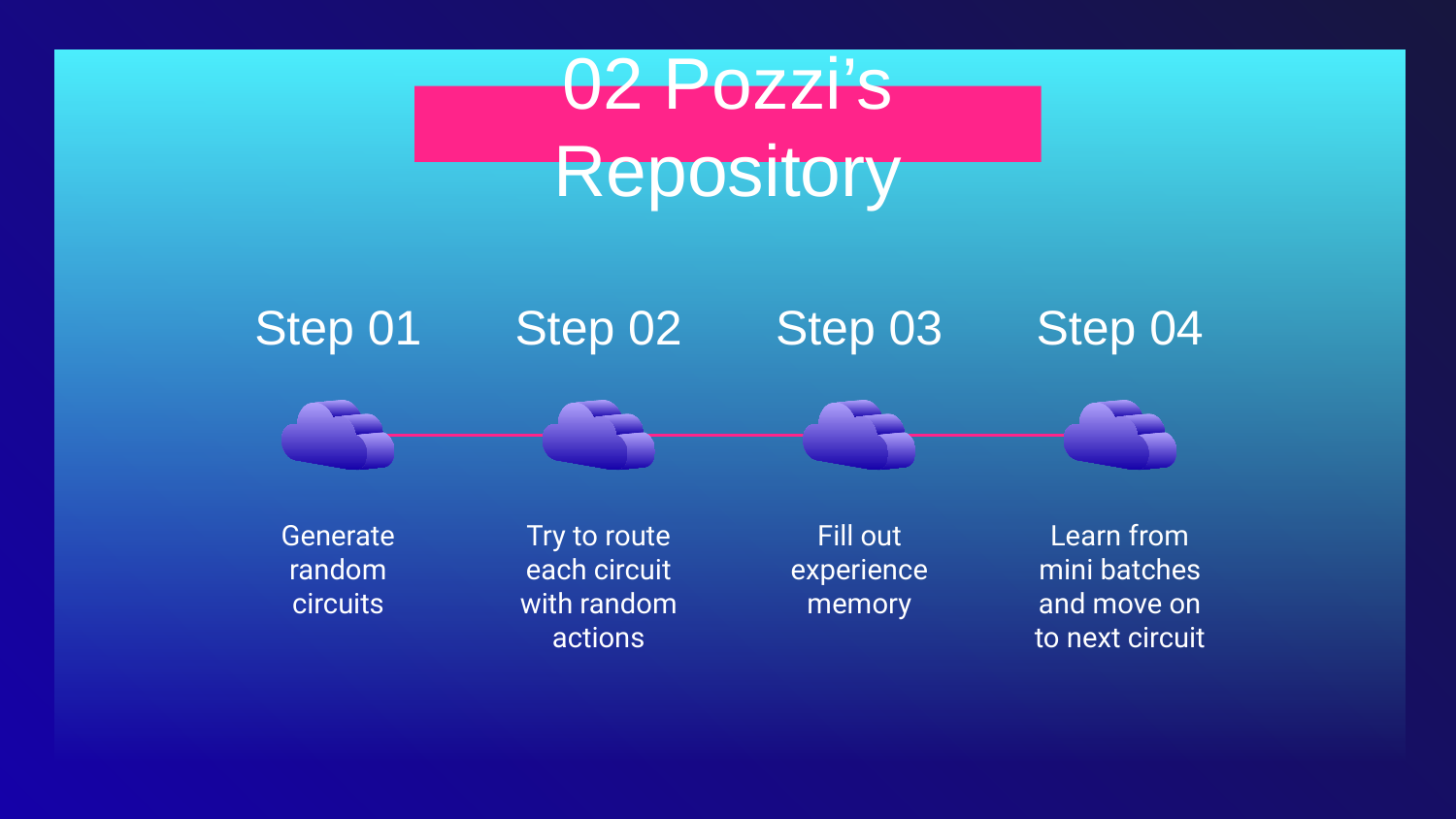

# 02 Pozzi’s Repository
Step 01
Step 02
Step 03
Step 04

Generate random circuits
Try to route each circuit with random actions
Fill out experience memory
Learn from mini batches and move on to next circuit